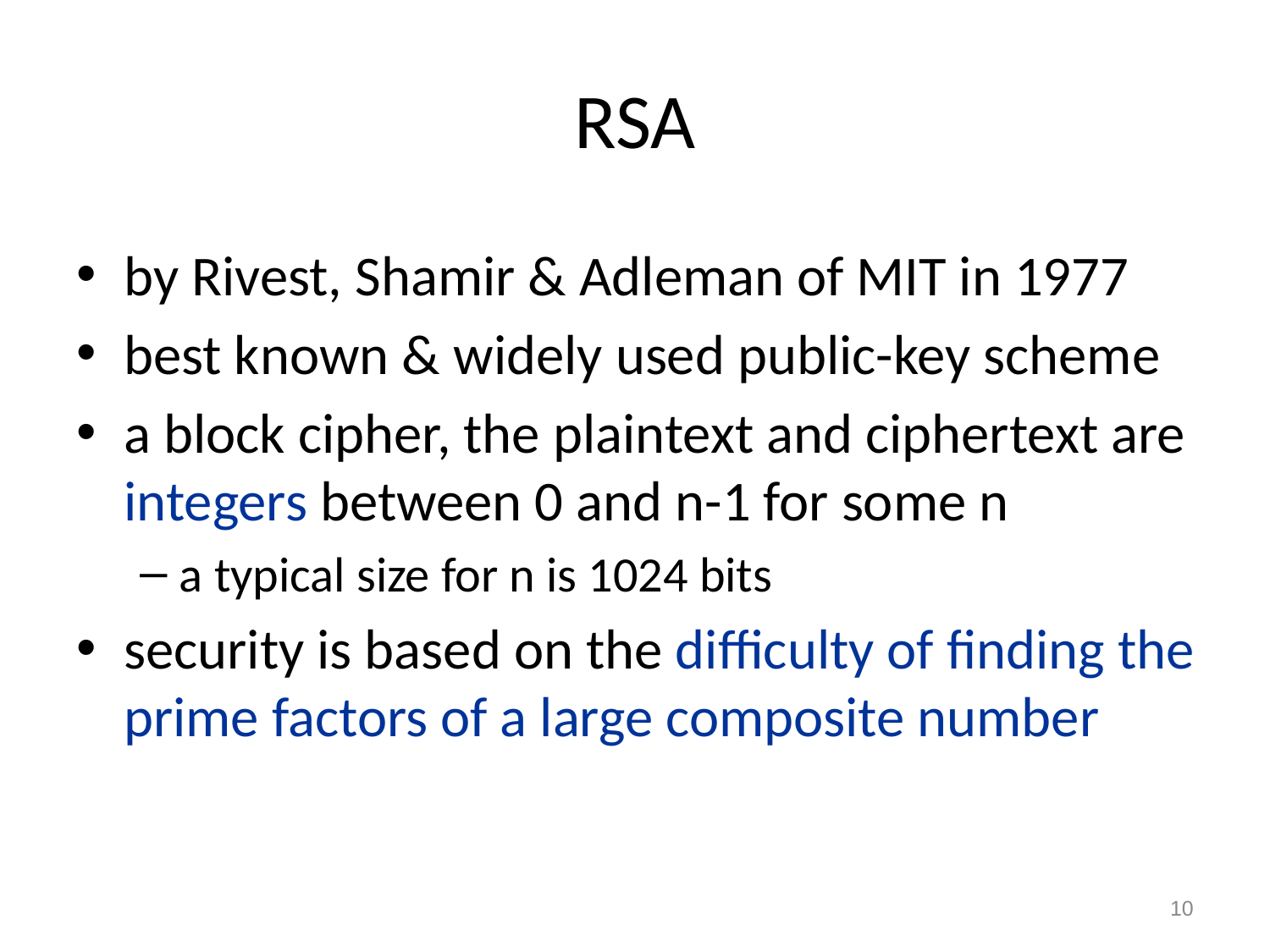

# RSA
by Rivest, Shamir & Adleman of MIT in 1977
best known & widely used public-key scheme
a block cipher, the plaintext and ciphertext are integers between 0 and n-1 for some n
a typical size for n is 1024 bits
security is based on the difficulty of finding the prime factors of a large composite number
10